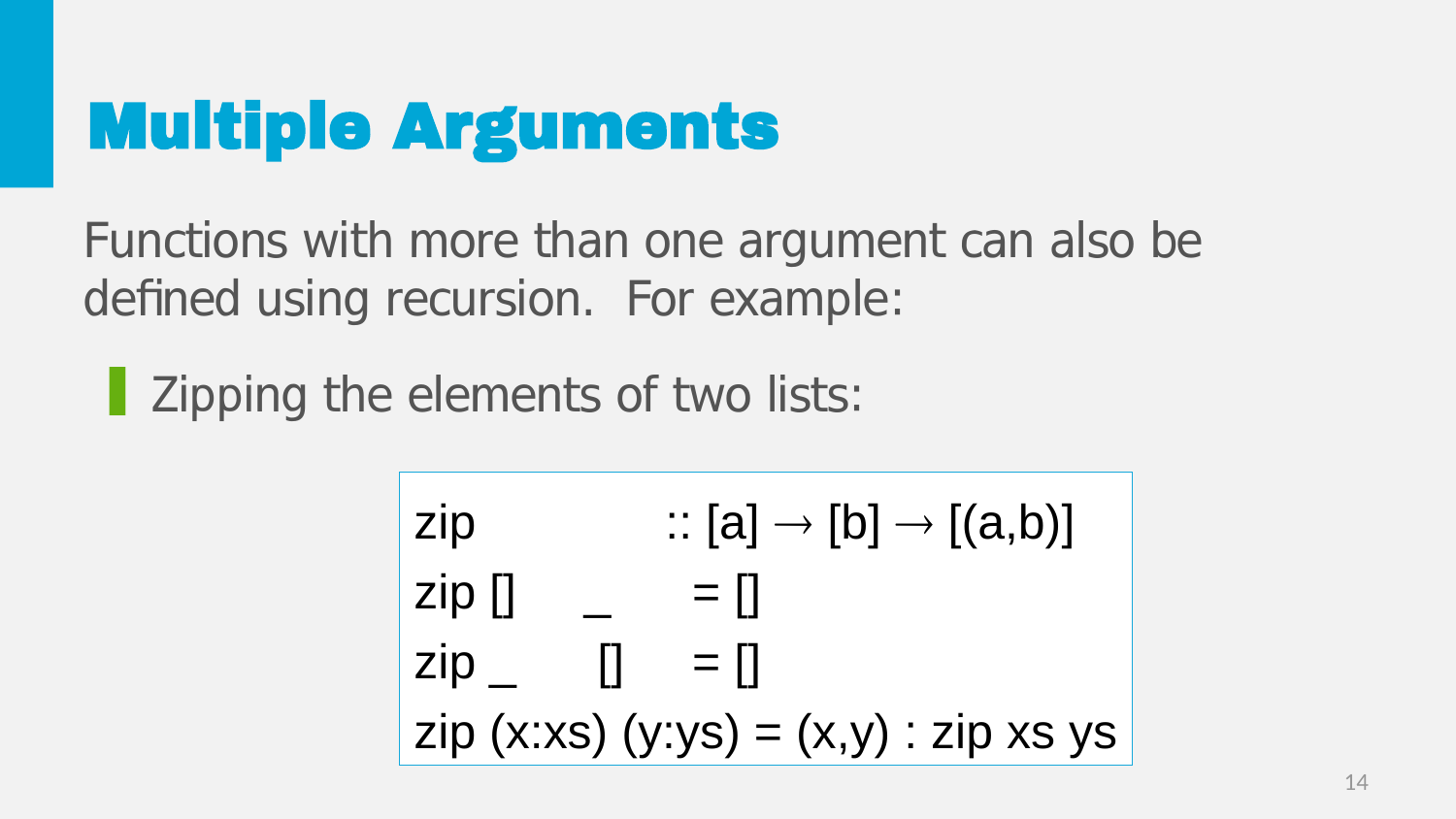

# Multiple Arguments
Functions with more than one argument can also be defined using recursion.  For example:
Zipping the elements of two lists:
zip              :: [a] → [b] → [(a,b)]
zip []     _      = []
zip _      []     = []
zip (x:xs) (y:ys) = (x,y) : zip xs ys
14